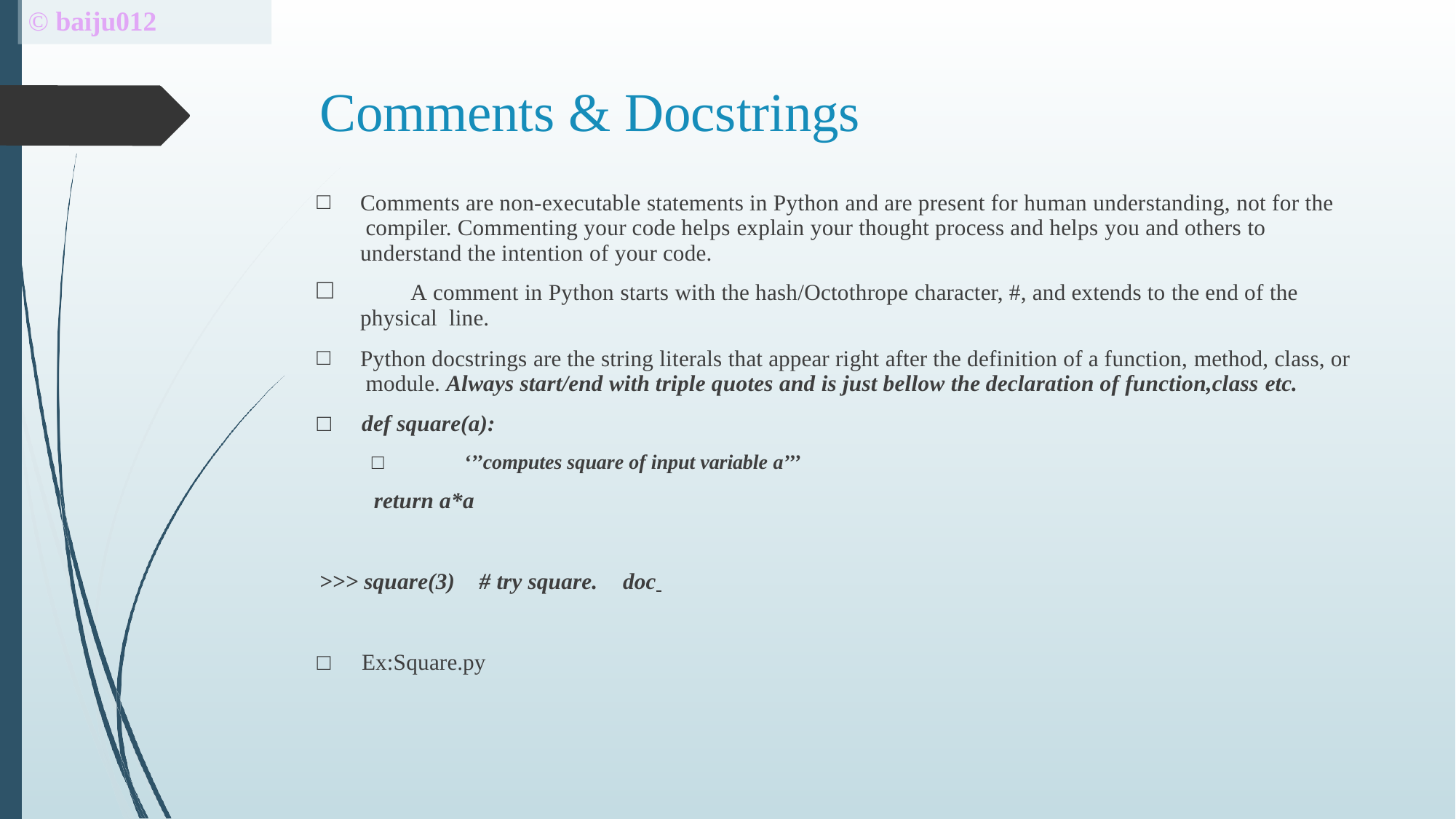

# © baiju012
Comments & Docstrings
Comments are non-executable statements in Python and are present for human understanding, not for the  compiler. Commenting your code helps explain your thought process and helps you and others to  understand the intention of your code.
	A comment in Python starts with the hash/Octothrope character, #, and extends to the end of the physical  line.
Python docstrings are the string literals that appear right after the definition of a function, method, class, or  module. Always start/end with triple quotes and is just bellow the declaration of function,class etc.
□	def square(a):
□	‘’’computes square of input variable a’’’
return a*a
>>> square(3)
# try square.	doc
□	Ex:Square.py